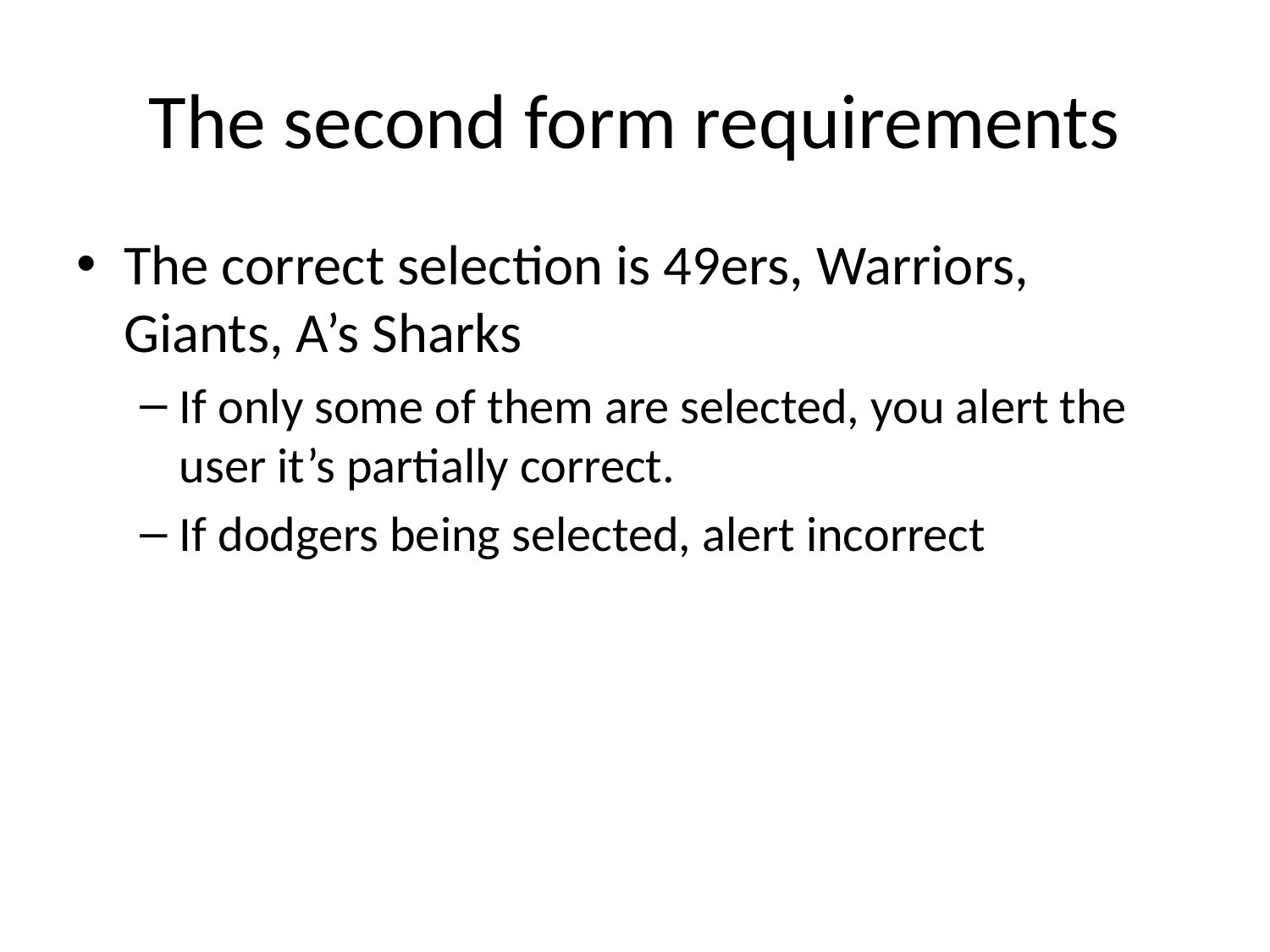

# The second form requirements
The correct selection is 49ers, Warriors, Giants, A’s Sharks
If only some of them are selected, you alert the user it’s partially correct.
If dodgers being selected, alert incorrect